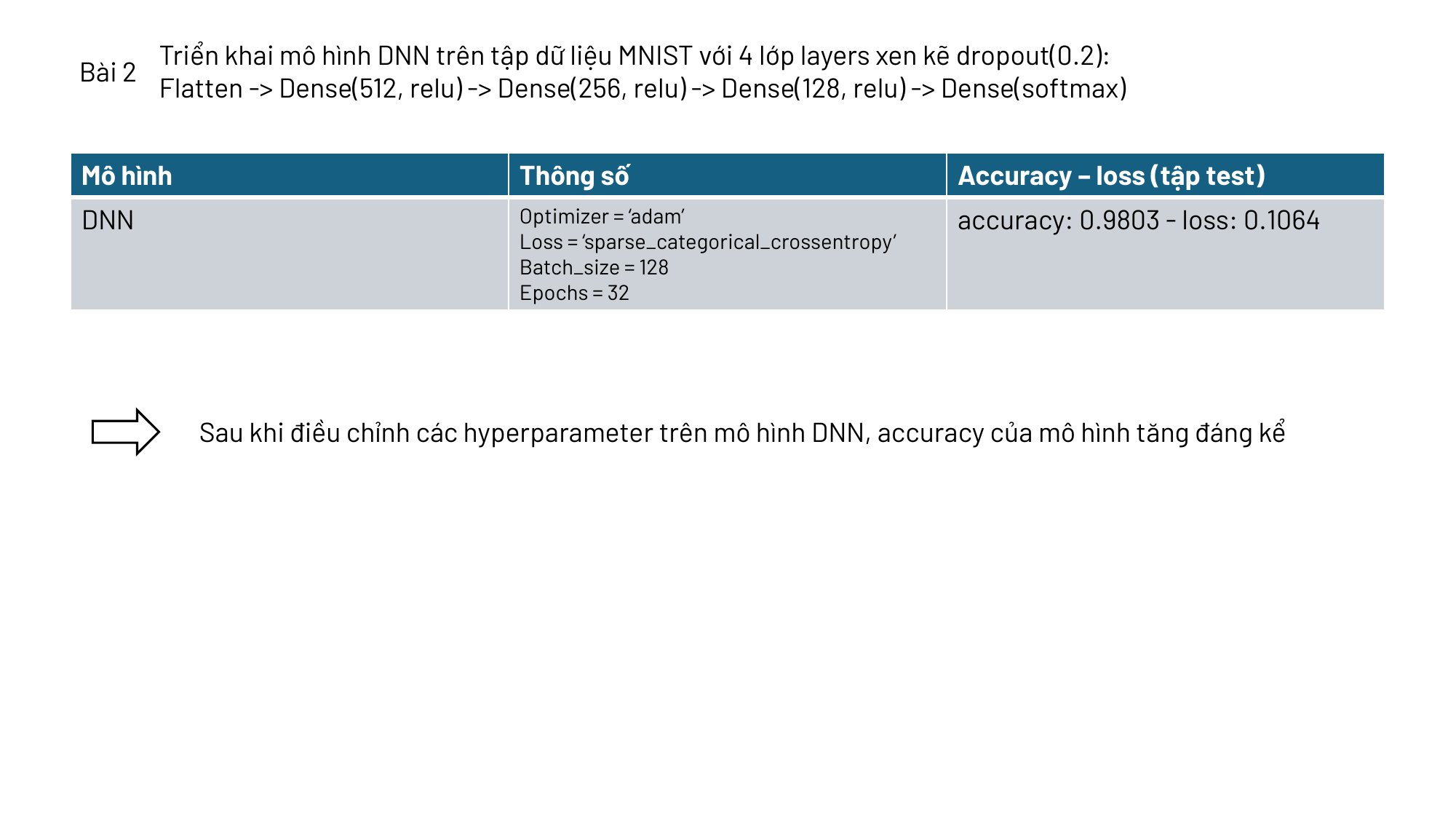

Triển khai mô hình DNN trên tập dữ liệu MNIST với 4 lớp layers xen kẽ dropout(0.2):
Flatten -> Dense(512, relu) -> Dense(256, relu) -> Dense(128, relu) -> Dense(softmax)
Bài 2
| Mô hình | Thông số | Accuracy – loss (tập test) |
| --- | --- | --- |
| DNN | Optimizer = ‘adam’ Loss = ‘sparse\_categorical\_crossentropy’ Batch\_size = 128 Epochs = 32 | accuracy: 0.9803 - loss: 0.1064 |
Sau khi điều chỉnh các hyperparameter trên mô hình DNN, accuracy của mô hình tăng đáng kể